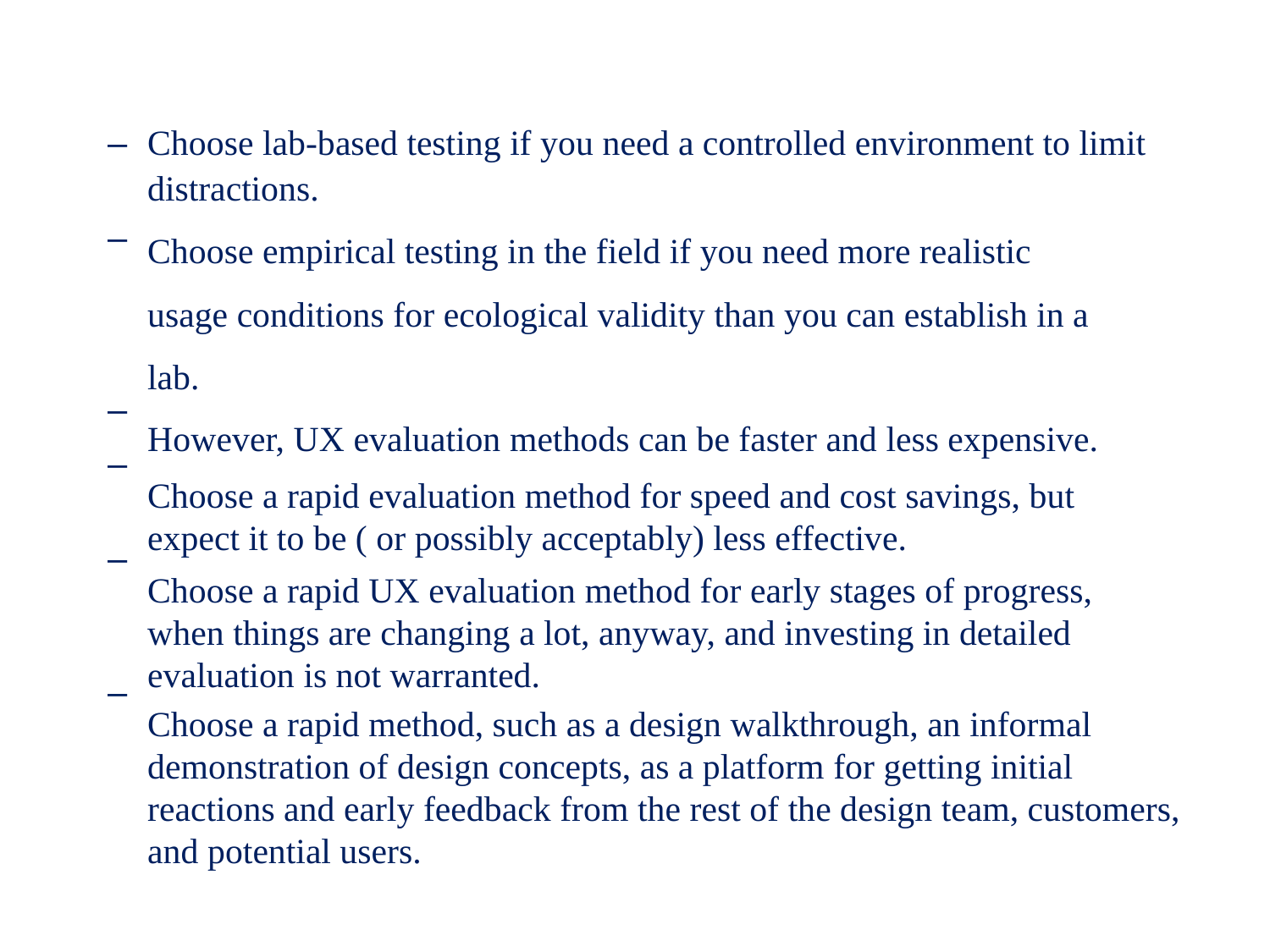

–
Choose lab-based testing if you need a controlled environment to limit
distractions.
Choose empirical testing in the field if you need more realistic
usage conditions for ecological validity than you can establish in a
lab.
However, UX evaluation methods can be faster and less expensive.
Choose a rapid evaluation method for speed and cost savings, but
expect it to be ( or possibly acceptably) less effective.
Choose a rapid UX evaluation method for early stages of progress, when things are changing a lot, anyway, and investing in detailed evaluation is not warranted.
Choose a rapid method, such as a design walkthrough, an informal demonstration of design concepts, as a platform for getting initial reactions and early feedback from the rest of the design team, customers, and potential users.
–
–
–
–
–